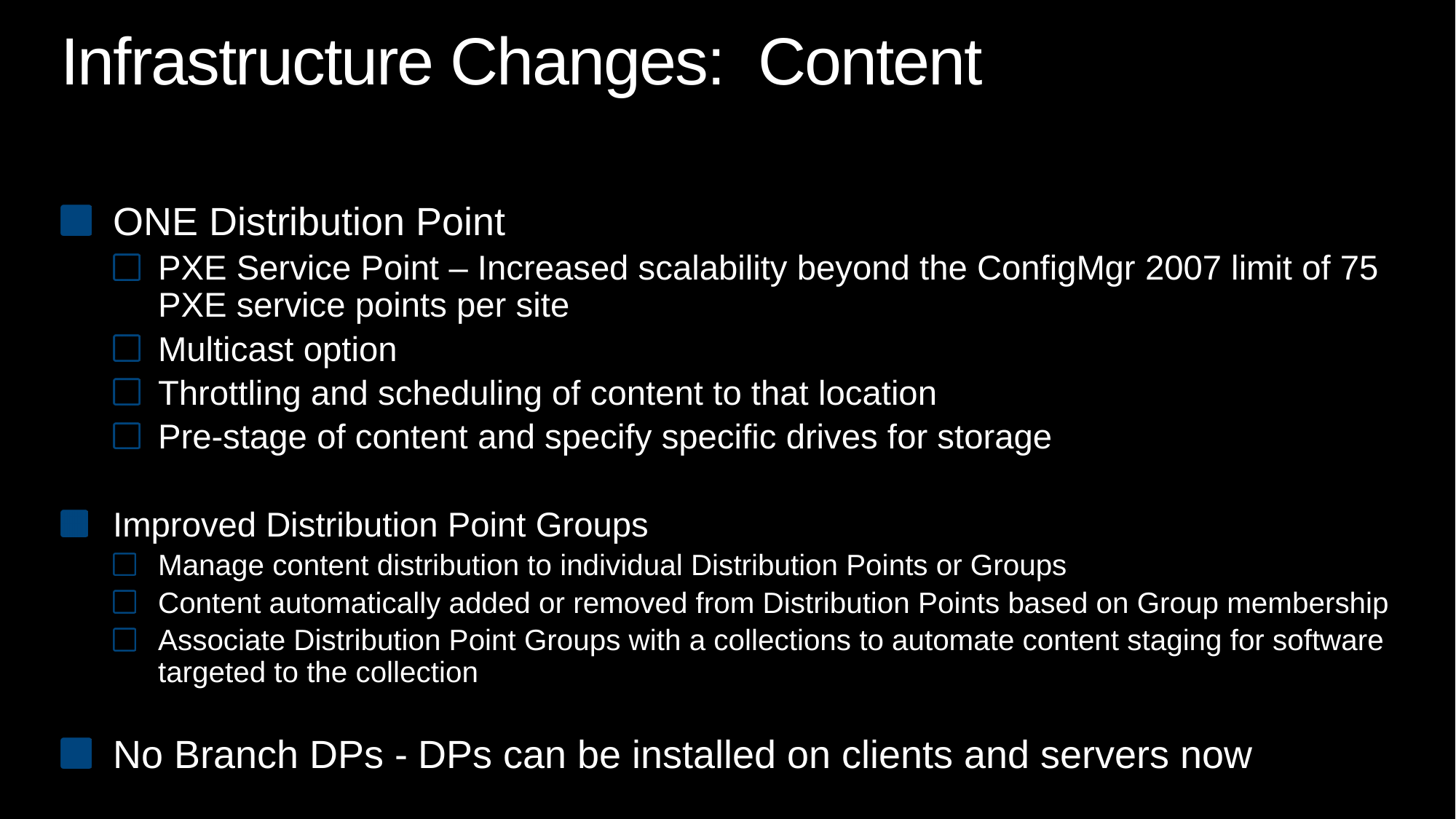

# Infrastructure Changes:  Content
ONE Distribution Point
PXE Service Point – Increased scalability beyond the ConfigMgr 2007 limit of 75 PXE service points per site
Multicast option
Throttling and scheduling of content to that location
Pre-stage of content and specify specific drives for storage

Improved Distribution Point Groups
Manage content distribution to individual Distribution Points or Groups
Content automatically added or removed from Distribution Points based on Group membership
Associate Distribution Point Groups with a collections to automate content staging for software targeted to the collection

No Branch DPs - DPs can be installed on clients and servers now